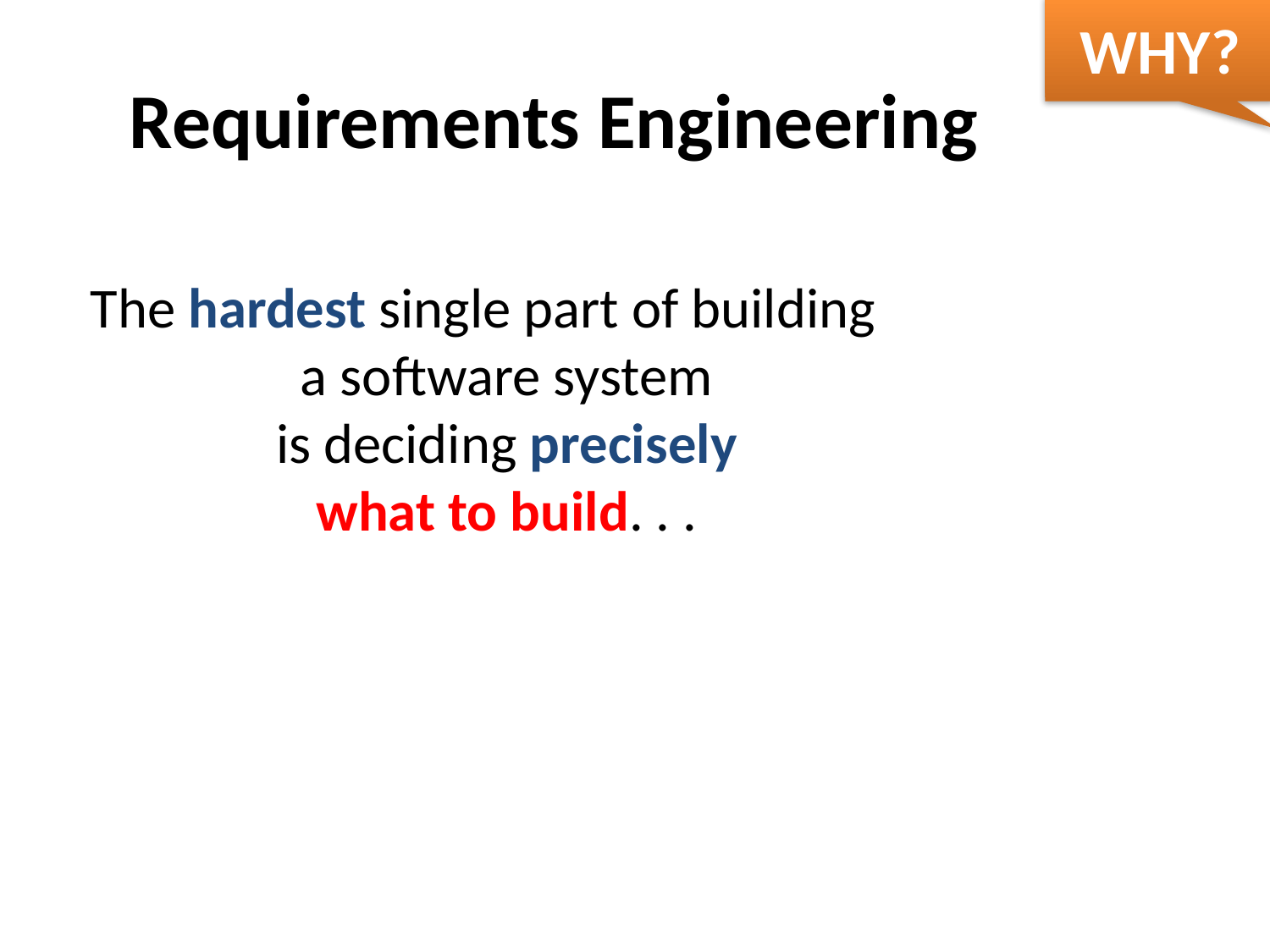

WHY?
# Requirements Engineering

The hardest single part of building
a software system
is deciding precisely
what to build. . .